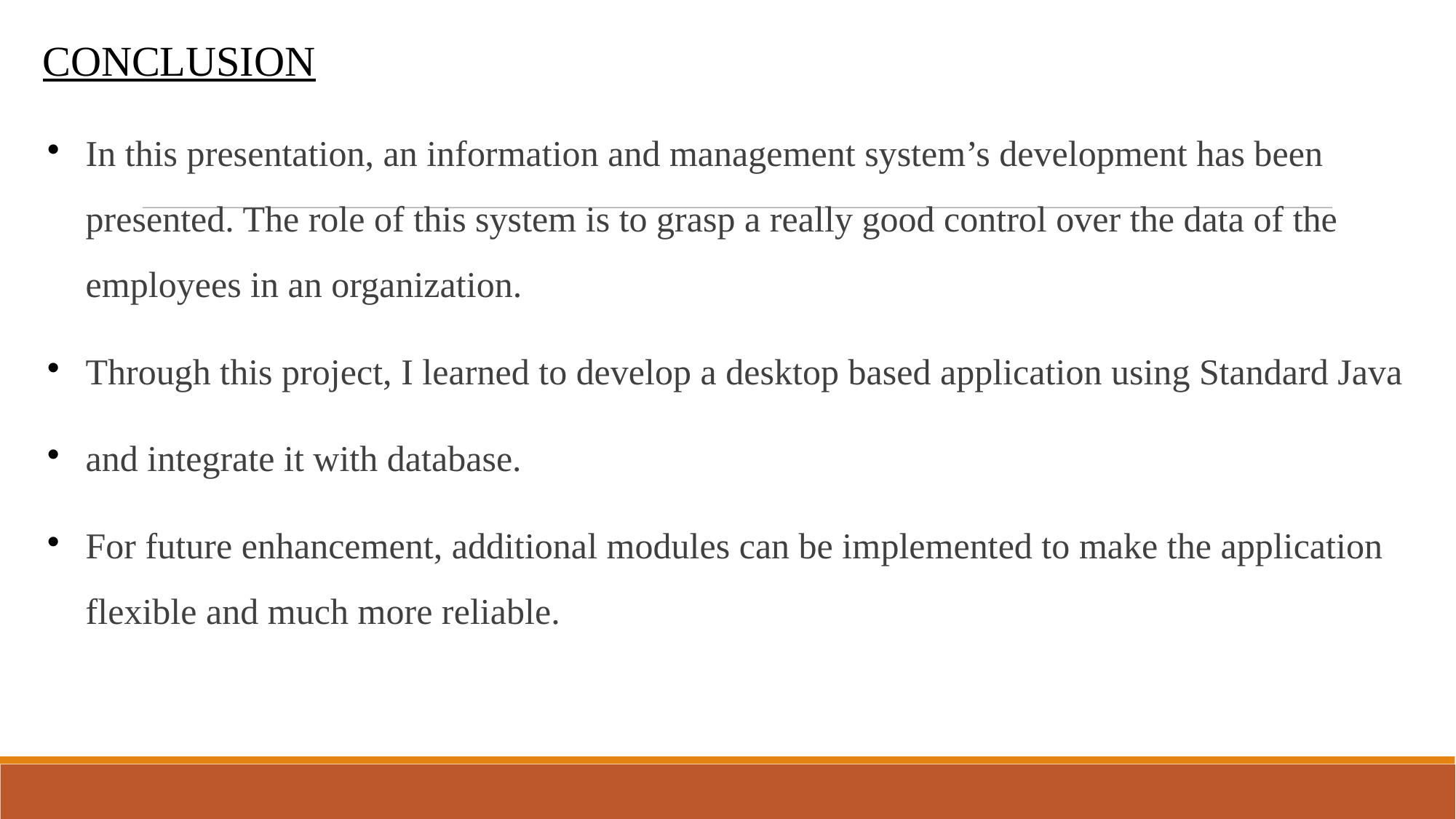

CONCLUSION
In this presentation, an information and management system’s development has been presented. The role of this system is to grasp a really good control over the data of the employees in an organization.
Through this project, I learned to develop a desktop based application using Standard Java
and integrate it with database.
For future enhancement, additional modules can be implemented to make the application flexible and much more reliable.